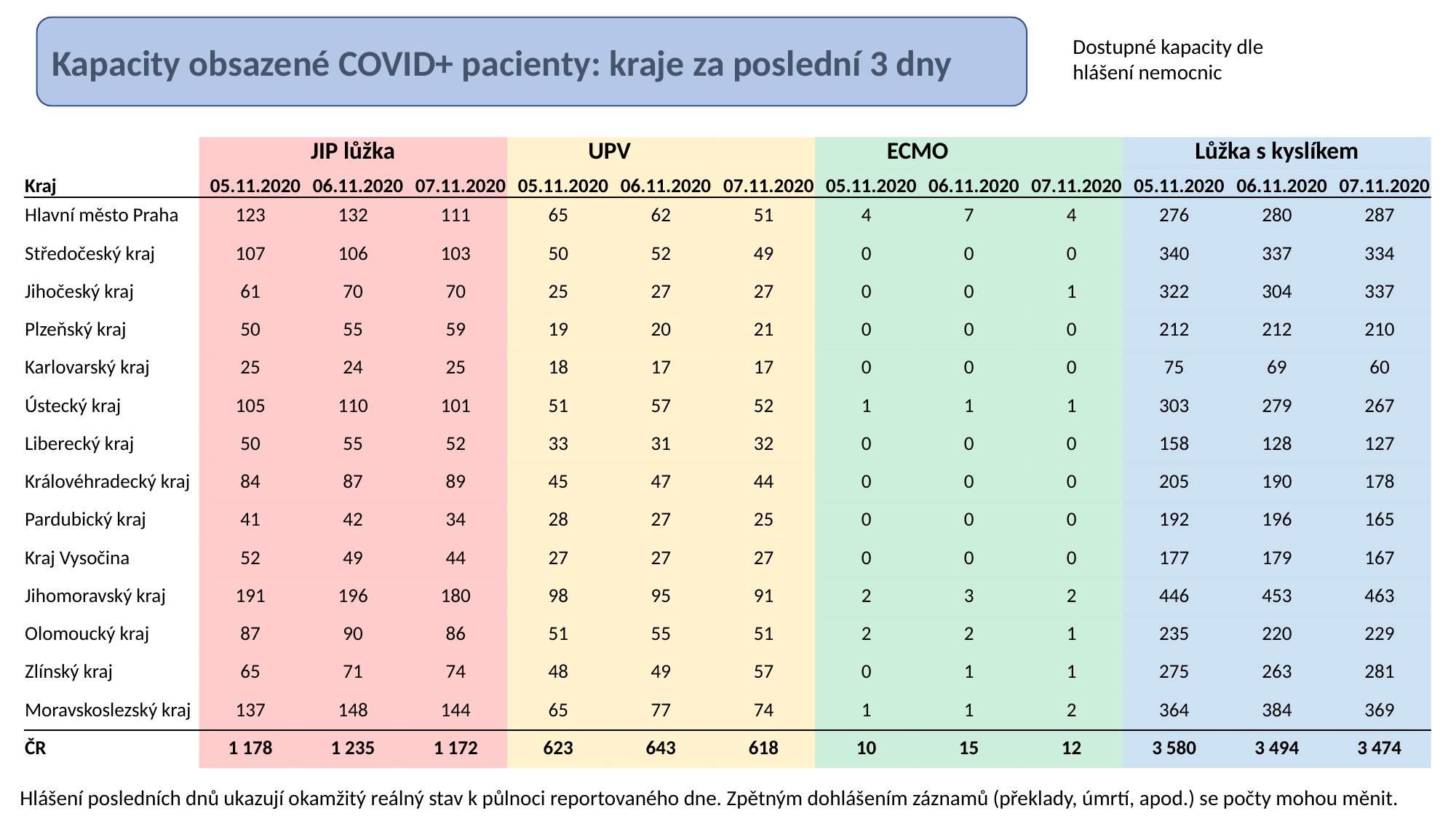

Kapacity obsazené COVID+ pacienty: kraje za poslední 3 dny
Dostupné kapacity dle hlášení nemocnic
|  | JIP lůžka |  |  | UPV |  |  | ECMO |  |  | Lůžka s kyslíkem |  |  |
| --- | --- | --- | --- | --- | --- | --- | --- | --- | --- | --- | --- | --- |
| Kraj | 05.11.2020 | 06.11.2020 | 07.11.2020 | 05.11.2020 | 06.11.2020 | 07.11.2020 | 05.11.2020 | 06.11.2020 | 07.11.2020 | 05.11.2020 | 06.11.2020 | 07.11.2020 |
| Hlavní město Praha | 123 | 132 | 111 | 65 | 62 | 51 | 4 | 7 | 4 | 276 | 280 | 287 |
| Středočeský kraj | 107 | 106 | 103 | 50 | 52 | 49 | 0 | 0 | 0 | 340 | 337 | 334 |
| Jihočeský kraj | 61 | 70 | 70 | 25 | 27 | 27 | 0 | 0 | 1 | 322 | 304 | 337 |
| Plzeňský kraj | 50 | 55 | 59 | 19 | 20 | 21 | 0 | 0 | 0 | 212 | 212 | 210 |
| Karlovarský kraj | 25 | 24 | 25 | 18 | 17 | 17 | 0 | 0 | 0 | 75 | 69 | 60 |
| Ústecký kraj | 105 | 110 | 101 | 51 | 57 | 52 | 1 | 1 | 1 | 303 | 279 | 267 |
| Liberecký kraj | 50 | 55 | 52 | 33 | 31 | 32 | 0 | 0 | 0 | 158 | 128 | 127 |
| Královéhradecký kraj | 84 | 87 | 89 | 45 | 47 | 44 | 0 | 0 | 0 | 205 | 190 | 178 |
| Pardubický kraj | 41 | 42 | 34 | 28 | 27 | 25 | 0 | 0 | 0 | 192 | 196 | 165 |
| Kraj Vysočina | 52 | 49 | 44 | 27 | 27 | 27 | 0 | 0 | 0 | 177 | 179 | 167 |
| Jihomoravský kraj | 191 | 196 | 180 | 98 | 95 | 91 | 2 | 3 | 2 | 446 | 453 | 463 |
| Olomoucký kraj | 87 | 90 | 86 | 51 | 55 | 51 | 2 | 2 | 1 | 235 | 220 | 229 |
| Zlínský kraj | 65 | 71 | 74 | 48 | 49 | 57 | 0 | 1 | 1 | 275 | 263 | 281 |
| Moravskoslezský kraj | 137 | 148 | 144 | 65 | 77 | 74 | 1 | 1 | 2 | 364 | 384 | 369 |
| ČR | 1 178 | 1 235 | 1 172 | 623 | 643 | 618 | 10 | 15 | 12 | 3 580 | 3 494 | 3 474 |
Hlášení posledních dnů ukazují okamžitý reálný stav k půlnoci reportovaného dne. Zpětným dohlášením záznamů (překlady, úmrtí, apod.) se počty mohou měnit.